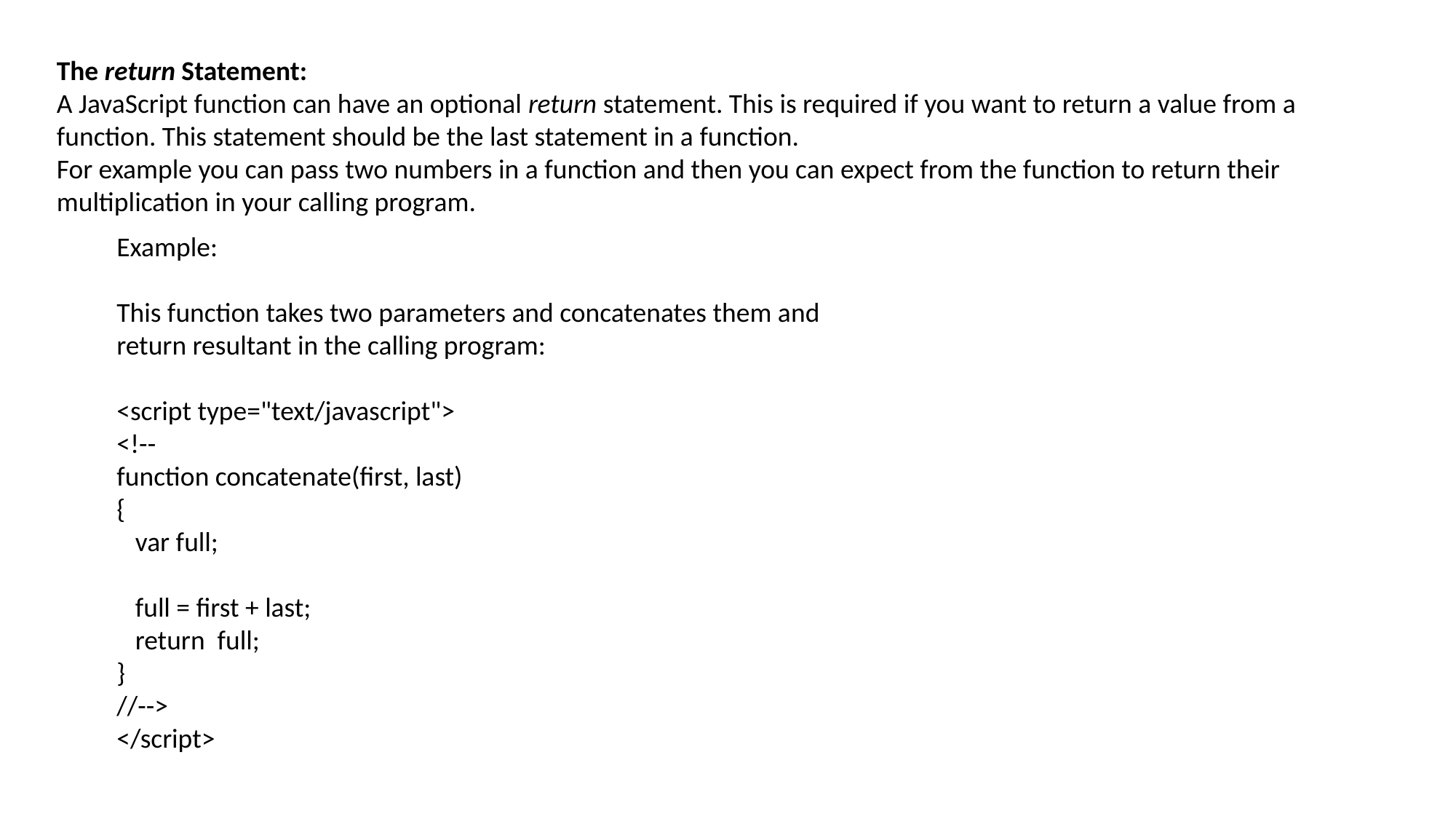

The return Statement:
A JavaScript function can have an optional return statement. This is required if you want to return a value from a function. This statement should be the last statement in a function.
For example you can pass two numbers in a function and then you can expect from the function to return their multiplication in your calling program.
Example:

This function takes two parameters and concatenates them and return resultant in the calling program:

<script type="text/javascript">
<!--
function concatenate(first, last)
{
   var full;

   full = first + last;
   return  full;
}
//-->
</script>